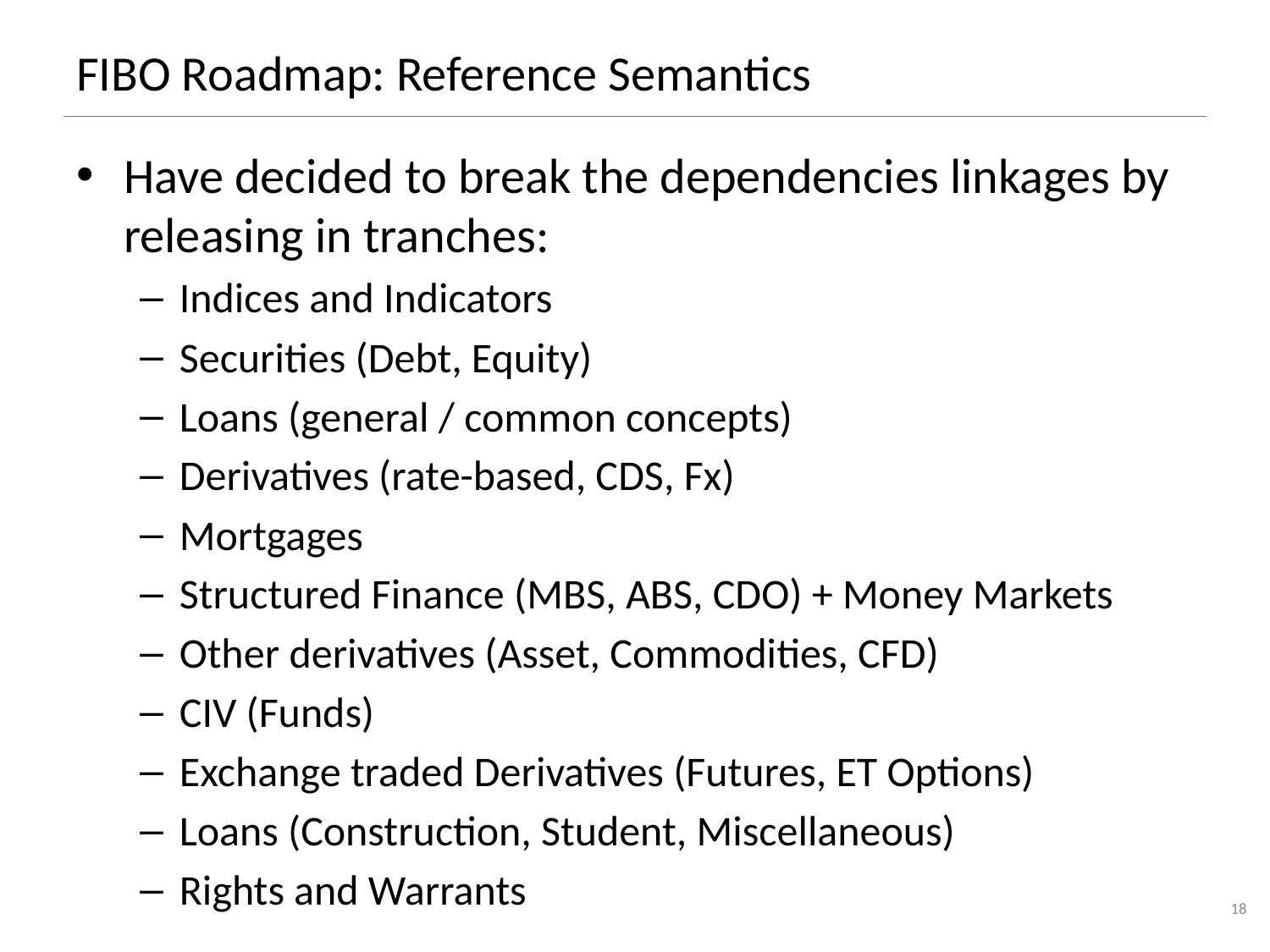

# FIBO Roadmap: Reference Semantics
Have decided to break the dependencies linkages by releasing in tranches:
Indices and Indicators
Securities (Debt, Equity)
Loans (general / common concepts)
Derivatives (rate-based, CDS, Fx)
Mortgages
Structured Finance (MBS, ABS, CDO) + Money Markets
Other derivatives (Asset, Commodities, CFD)
CIV (Funds)
Exchange traded Derivatives (Futures, ET Options)
Loans (Construction, Student, Miscellaneous)
Rights and Warrants
18